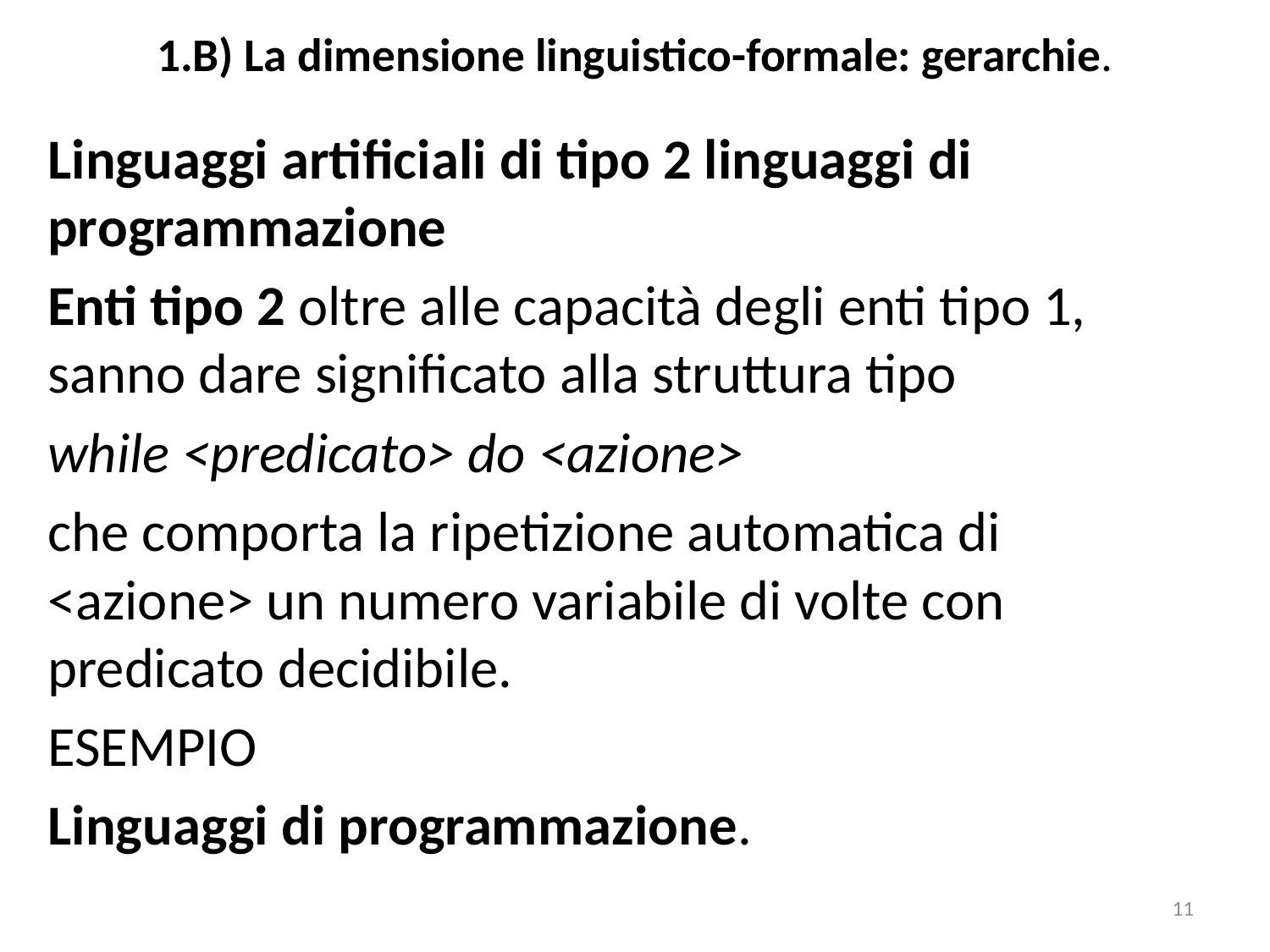

# 1.B) La dimensione linguistico-formale: gerarchie.
Linguaggi artificiali di tipo 2 linguaggi di programmazione
Enti tipo 2 oltre alle capacità degli enti tipo 1, sanno dare significato alla struttura tipo
while <predicato> do <azione>
che comporta la ripetizione automatica di <azione> un numero variabile di volte con predicato decidibile.
ESEMPIO
Linguaggi di programmazione.
11